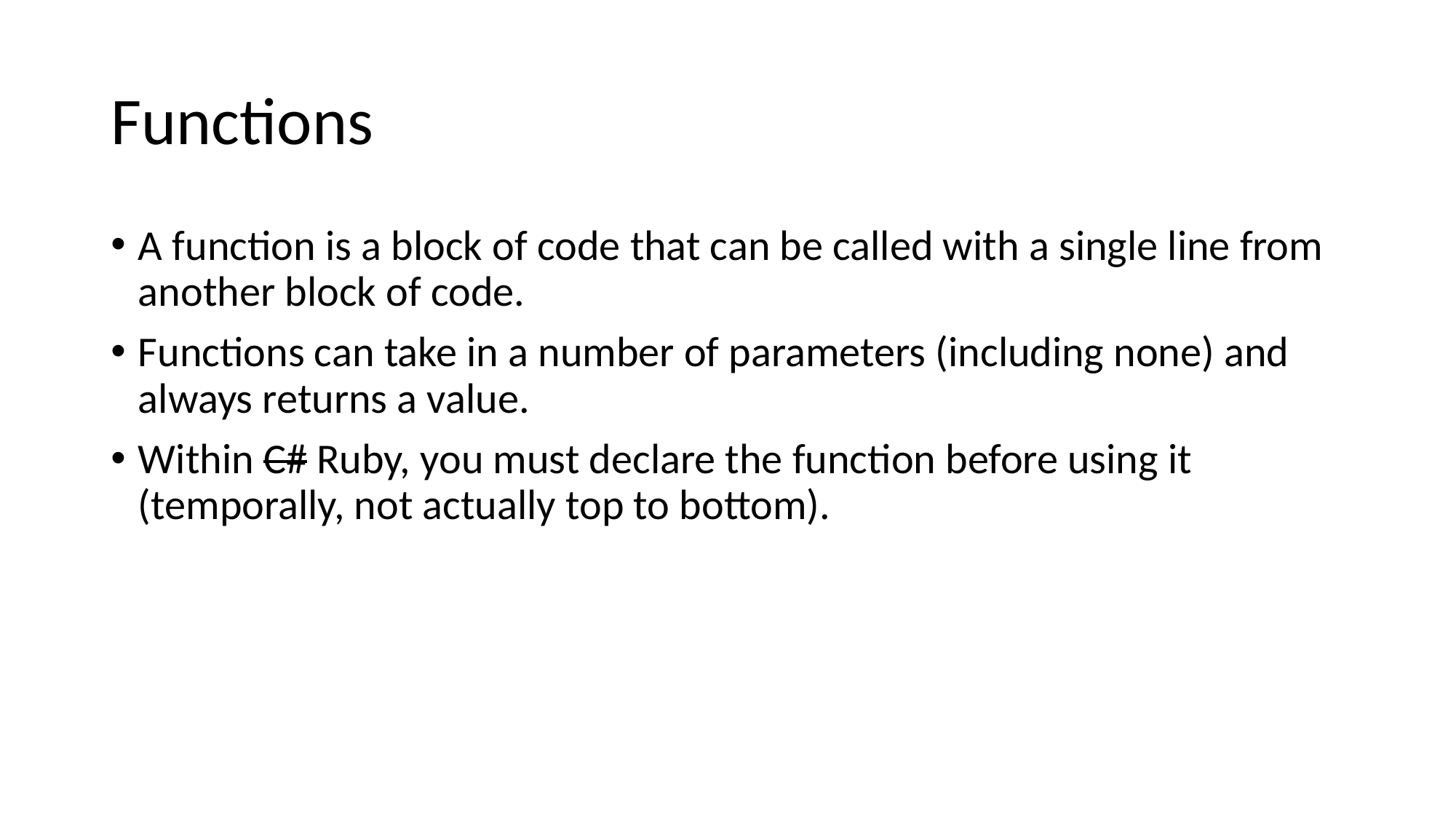

# Functions
A function is a block of code that can be called with a single line from another block of code.
Functions can take in a number of parameters (including none) and always returns a value.
Within C# Ruby, you must declare the function before using it (temporally, not actually top to bottom).